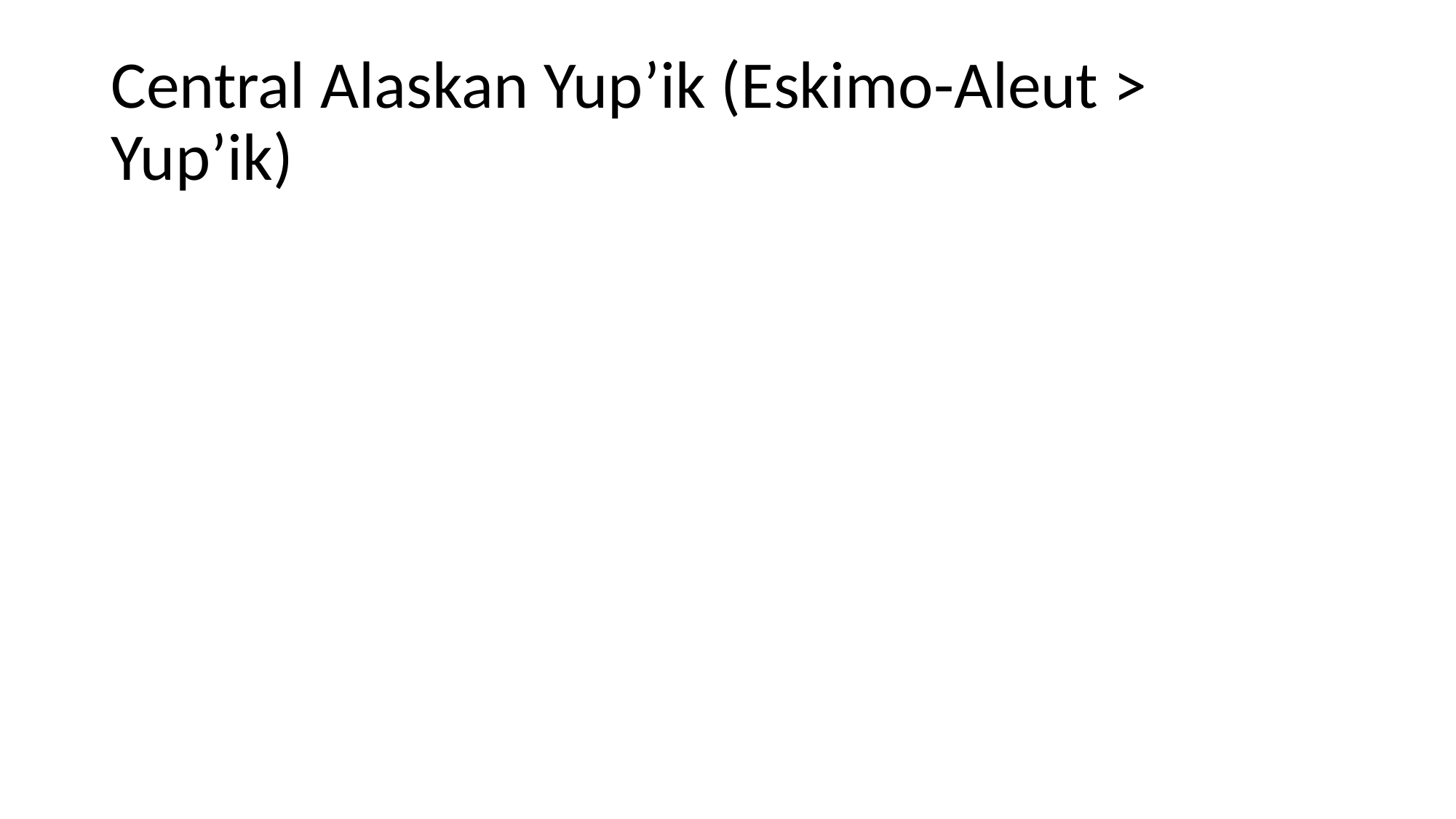

# Central Alaskan Yup’ik (Eskimo-Aleut > Yup’ik)